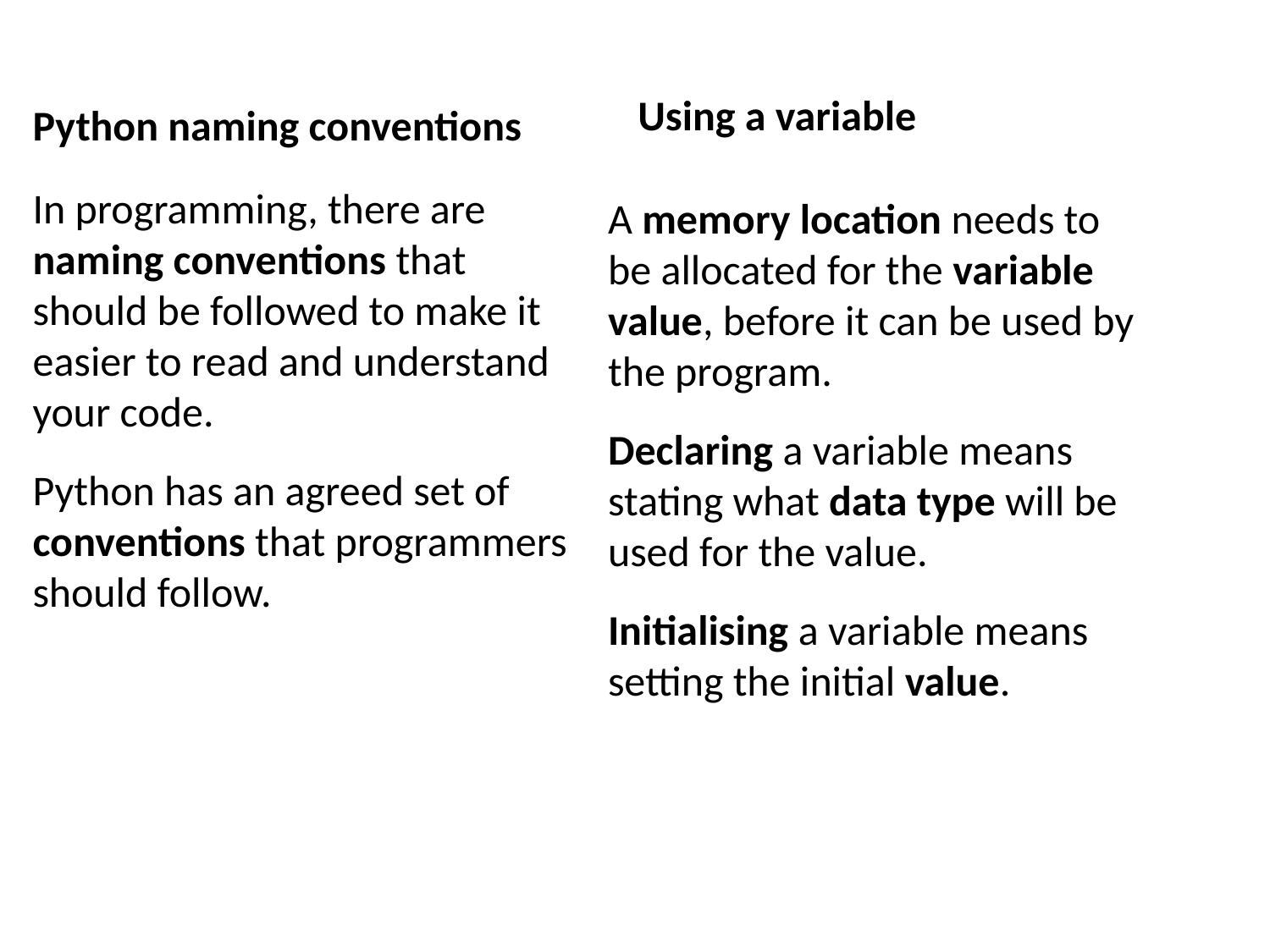

Using a variable
# Python naming conventions
In programming, there are naming conventions that should be followed to make it easier to read and understand your code.
Python has an agreed set of conventions that programmers should follow.
A memory location needs to be allocated for the variable value, before it can be used by the program.
Declaring a variable means stating what data type will be used for the value.
Initialising a variable means setting the initial value.